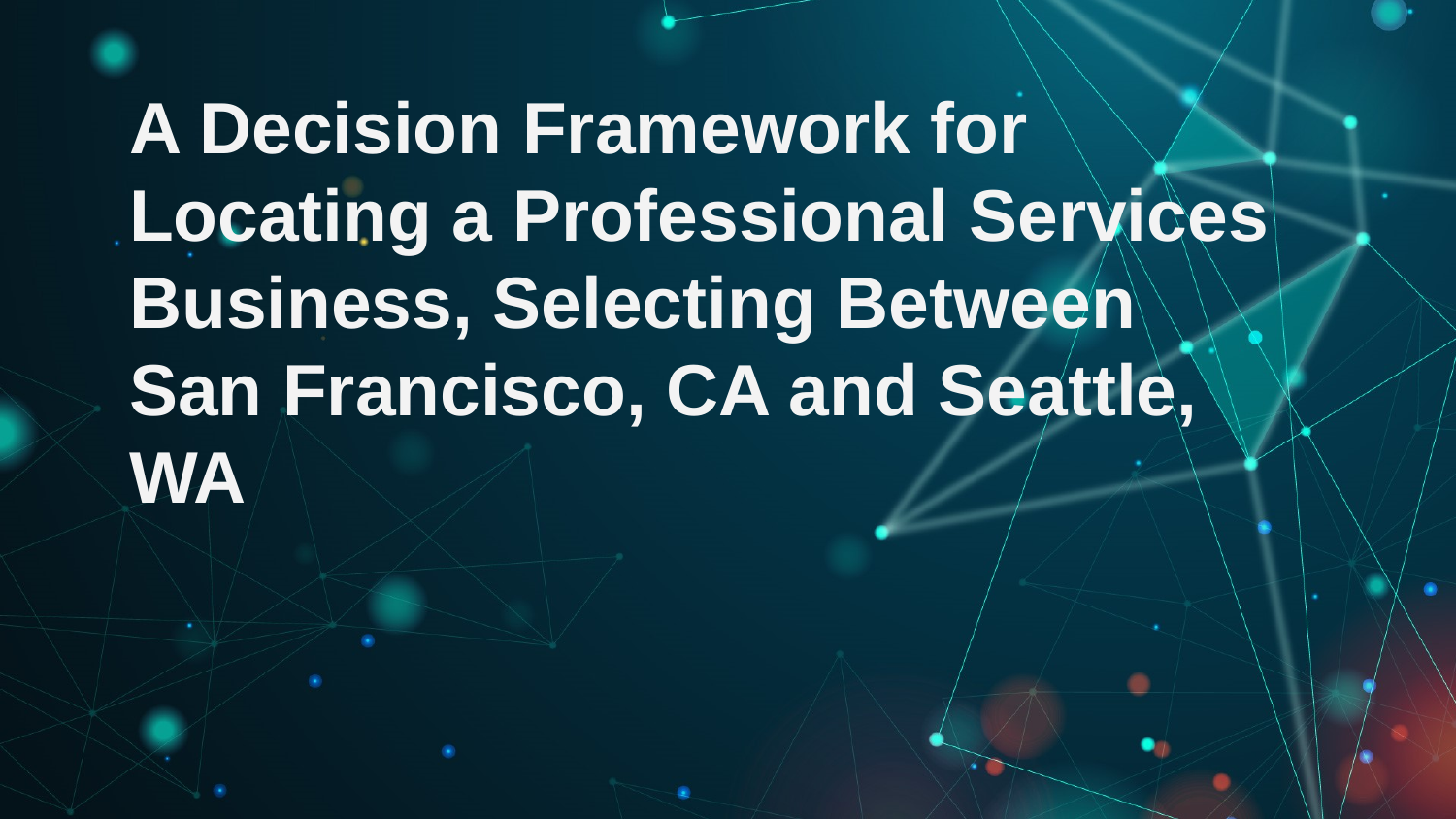

# A Decision Framework for Locating a Professional Services Business, Selecting Between San Francisco, CA and Seattle, WA